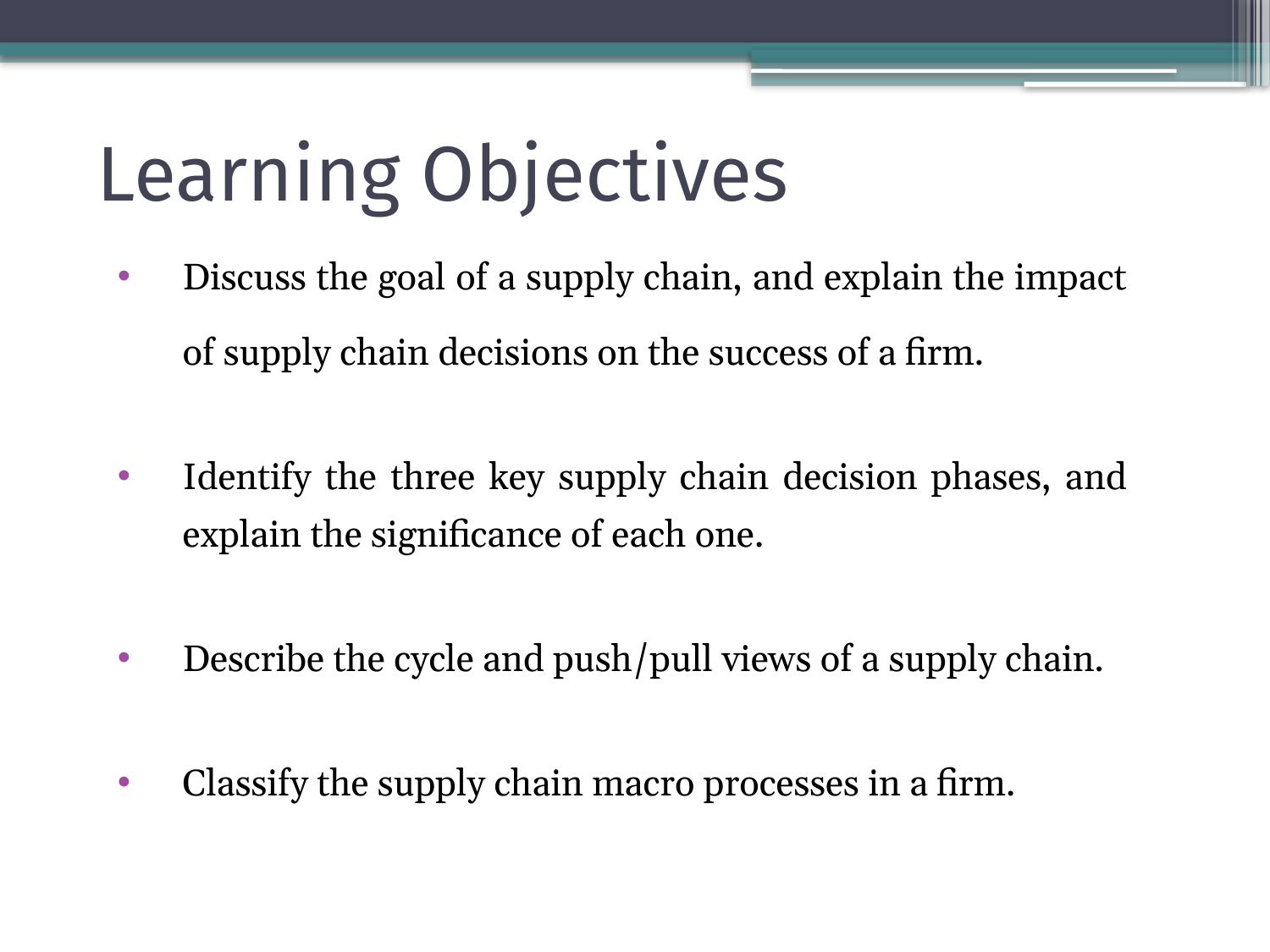

# Learning Objectives
Discuss the goal of a supply chain, and explain the impact of supply chain decisions on the success of a firm.

Identify the three key supply chain decision phases, and explain the significance of each one.

Describe the cycle and push/pull views of a supply chain.

Classify the supply chain macro processes in a firm.